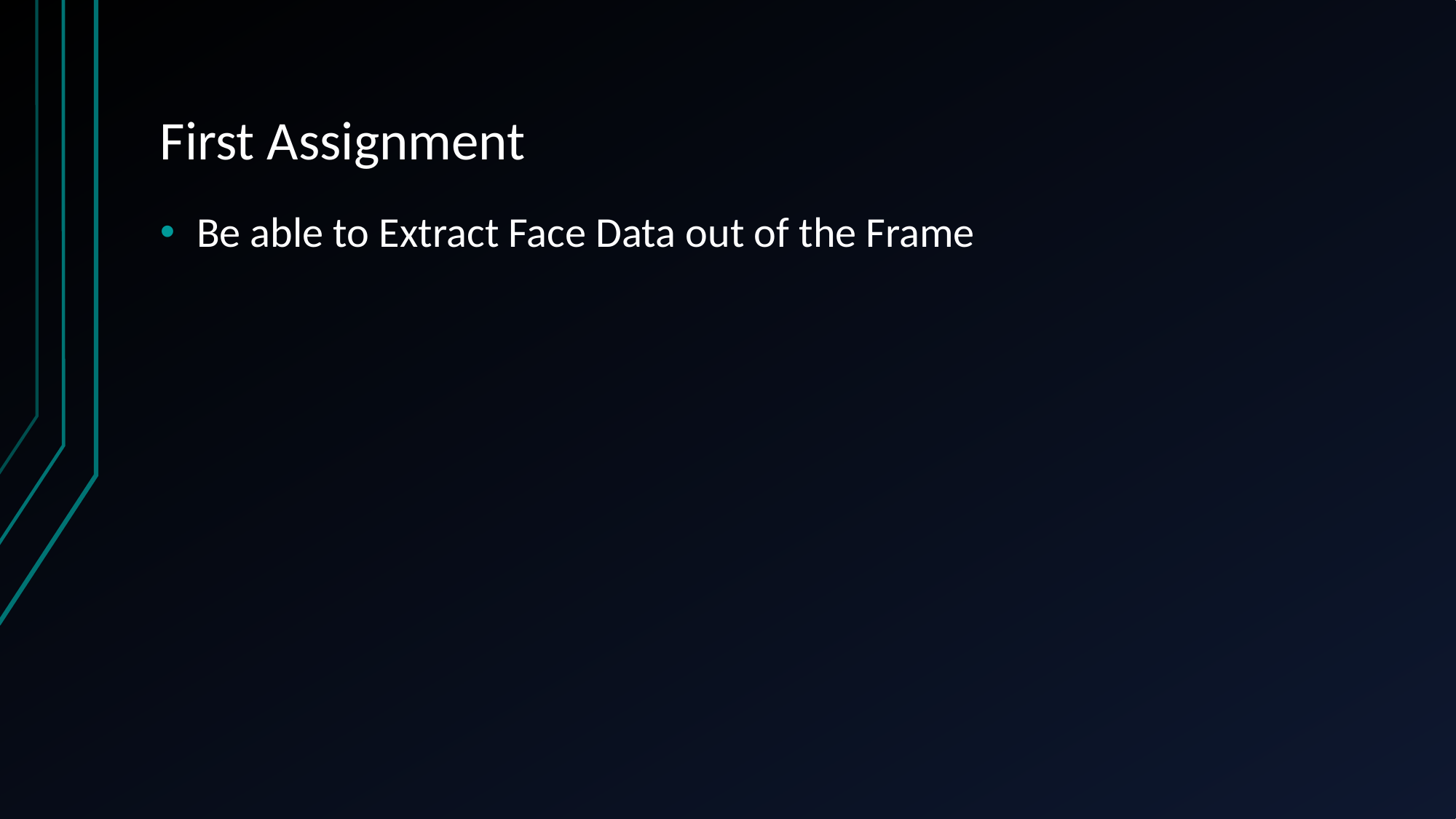

# First Assignment
Be able to Extract Face Data out of the Frame